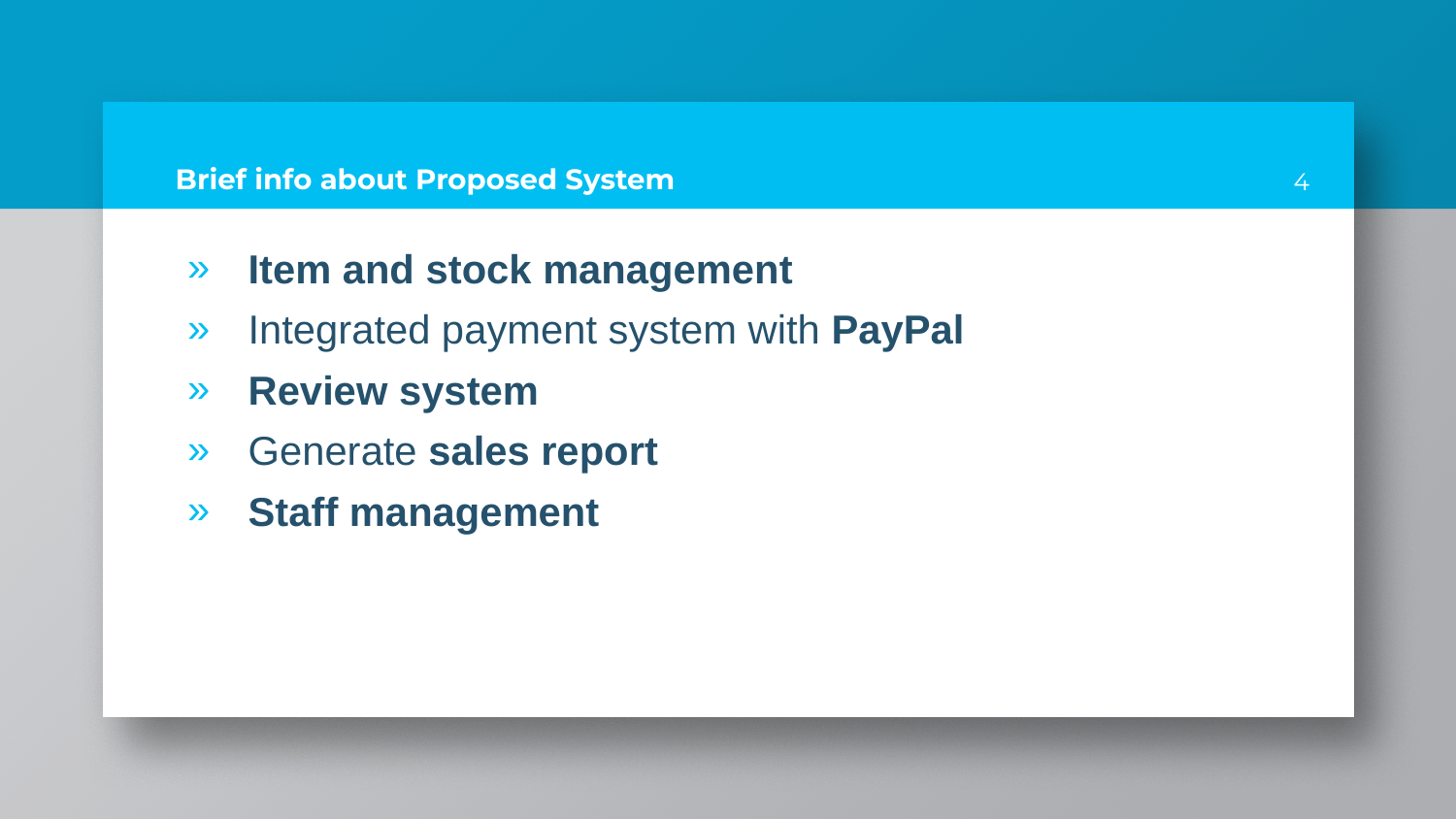

# Brief info about Proposed System
4
Item and stock management
Integrated payment system with PayPal
Review system
Generate sales report
Staff management